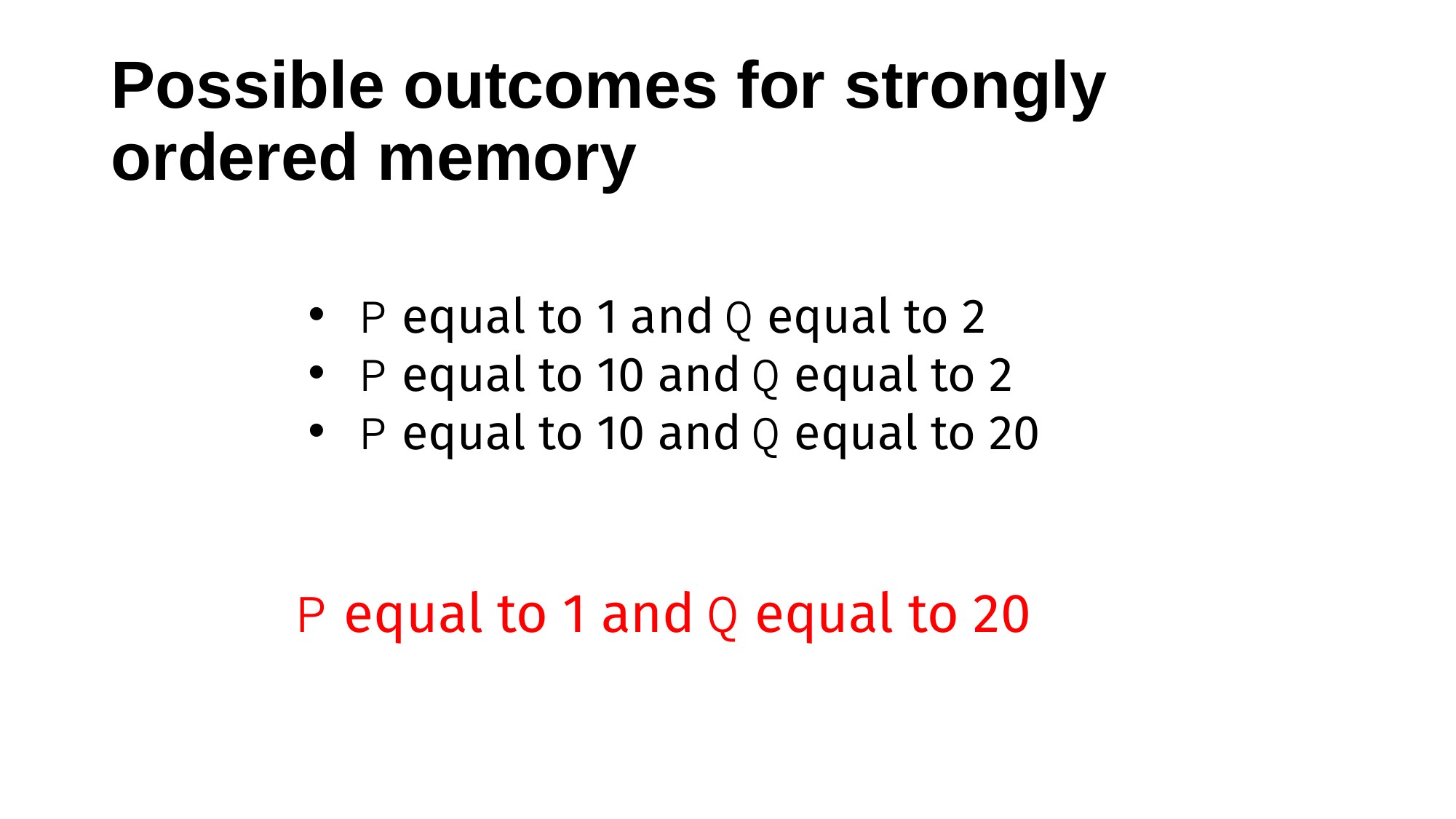

# Possible outcomes for strongly ordered memory

P equal to 1 and Q equal to 2
P equal to 10 and Q equal to 2
P equal to 10 and Q equal to 20
P equal to 1 and Q equal to 20